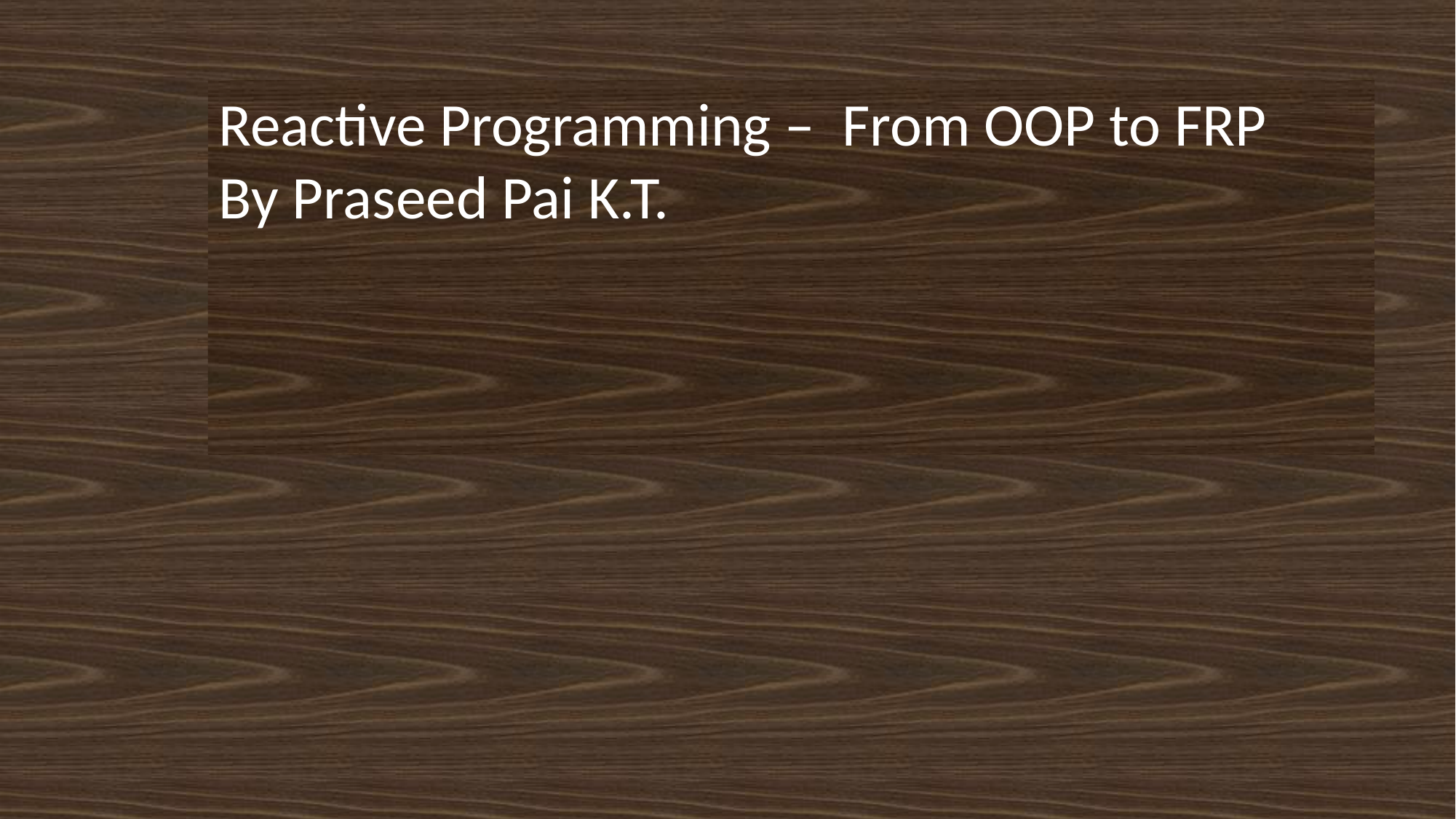

Reactive Programming –  From OOP to FRP
By Praseed Pai K.T.